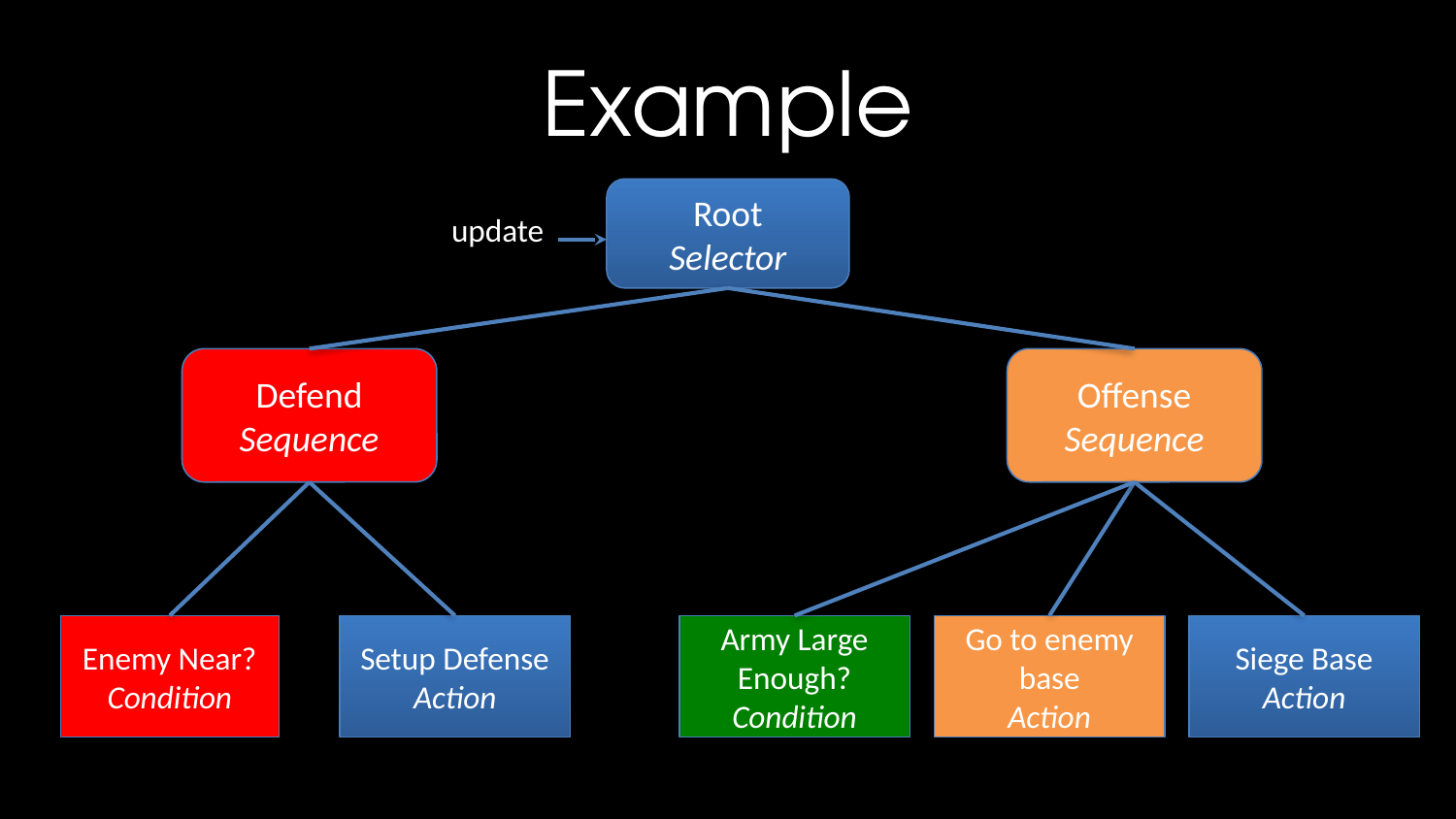

# Example
Root
Selector
update
Defend
Sequence
Offense
Sequence
Enemy Near?
Condition
Setup Defense
Action
Army Large Enough?
Condition
Go to enemy base
Action
Siege Base
Action